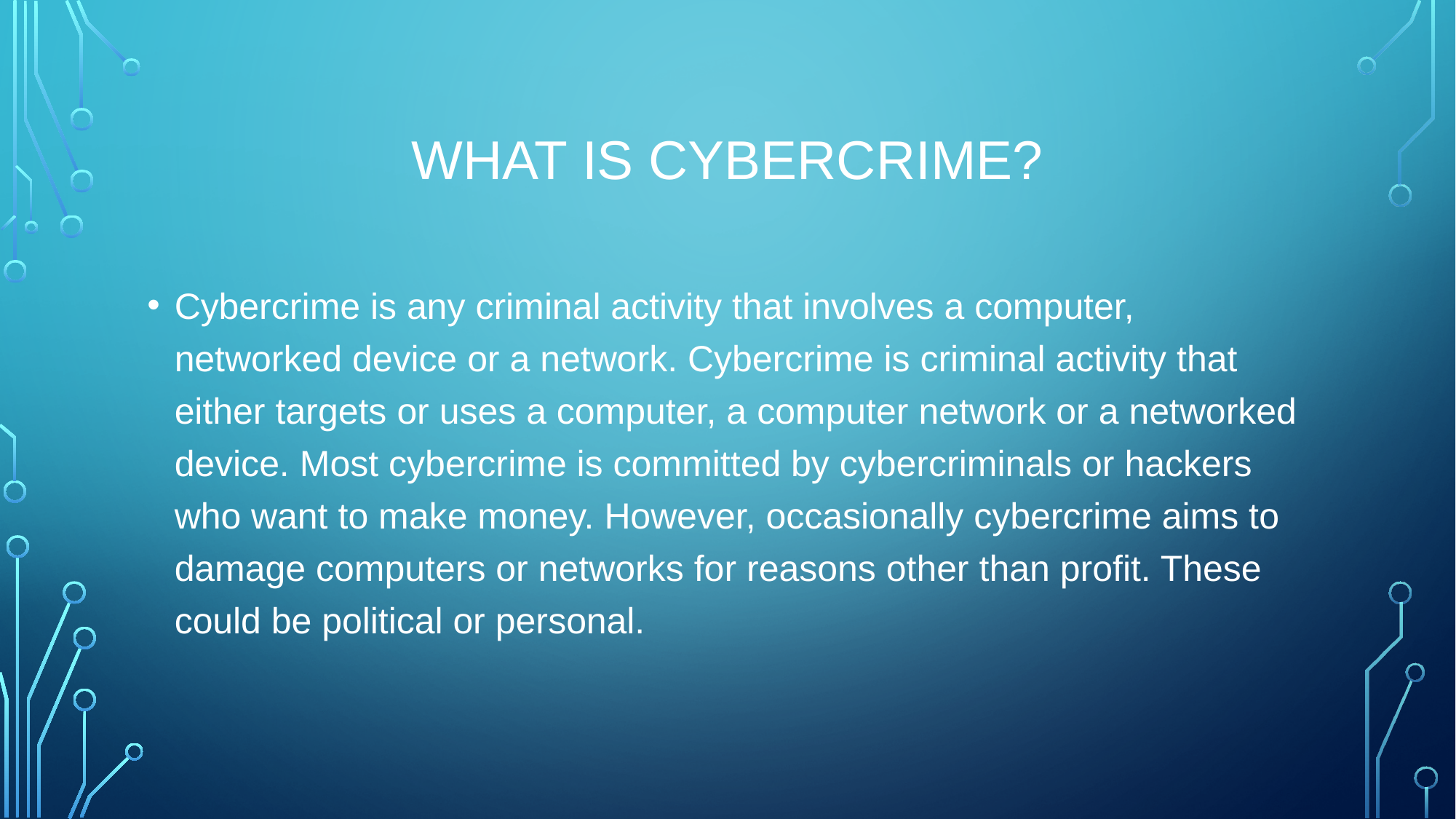

# WHAT IS CYBERCRIME?
Cybercrime is any criminal activity that involves a computer, networked device or a network. Cybercrime is criminal activity that either targets or uses a computer, a computer network or a networked device. Most cybercrime is committed by cybercriminals or hackers who want to make money. However, occasionally cybercrime aims to damage computers or networks for reasons other than profit. These could be political or personal.